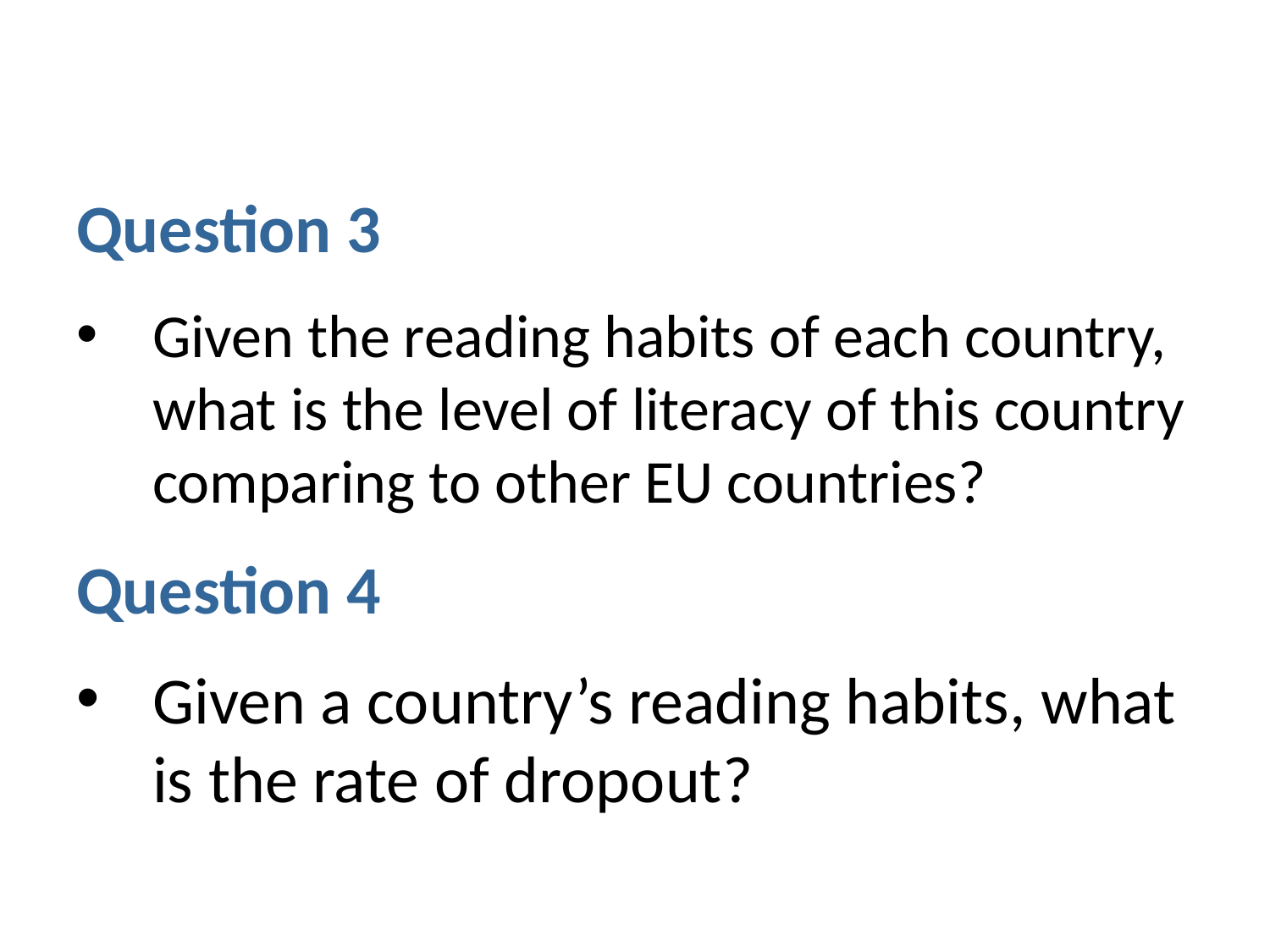

#
Question 3
Given the reading habits of each country, what is the level of literacy of this country comparing to other EU countries?
Question 4
Given a country’s reading habits, what is the rate of dropout?